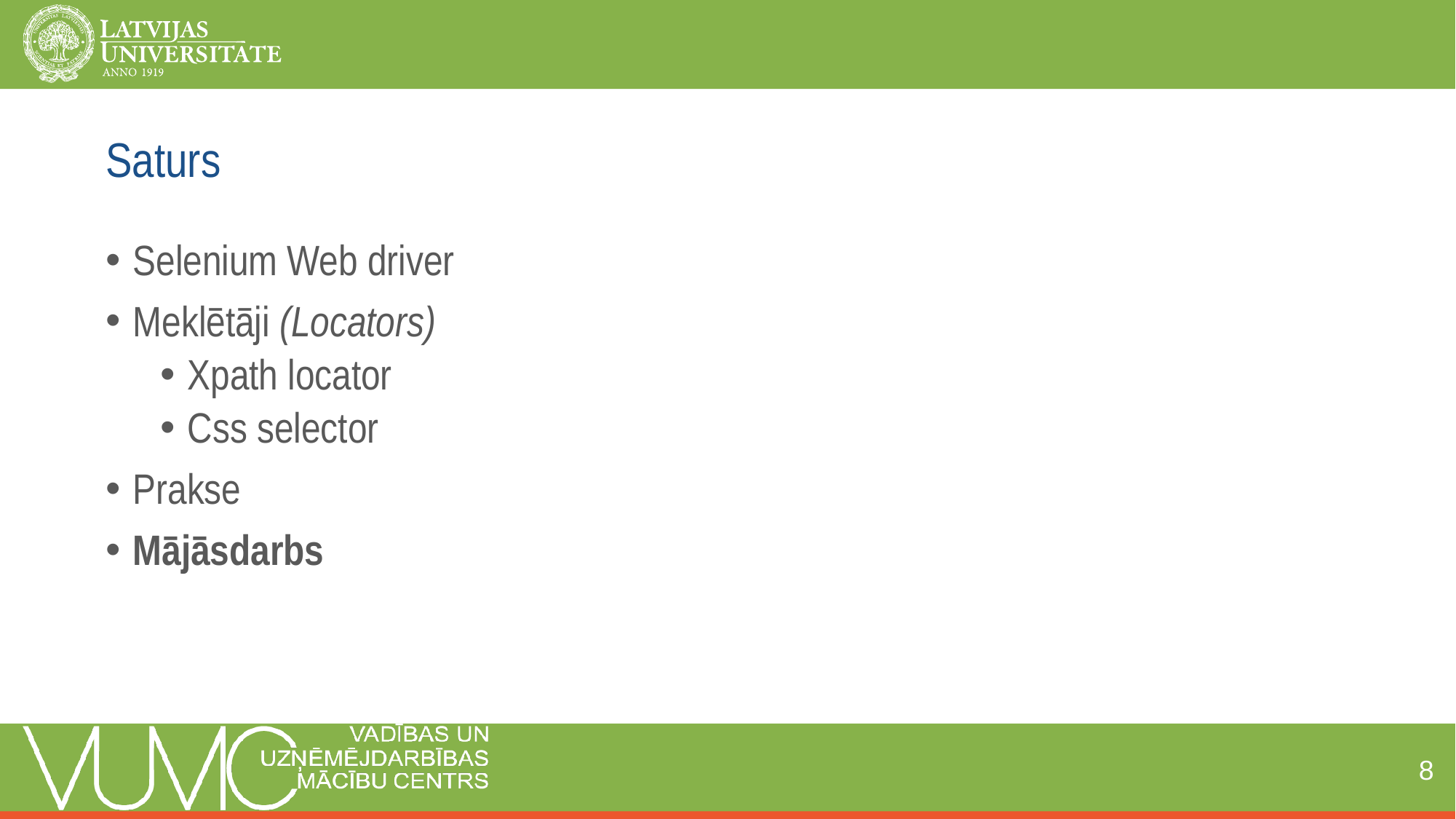

# Saturs
Selenium Web driver
Meklētāji (Locators)
Xpath locator
Css selector
Prakse
Mājāsdarbs
8